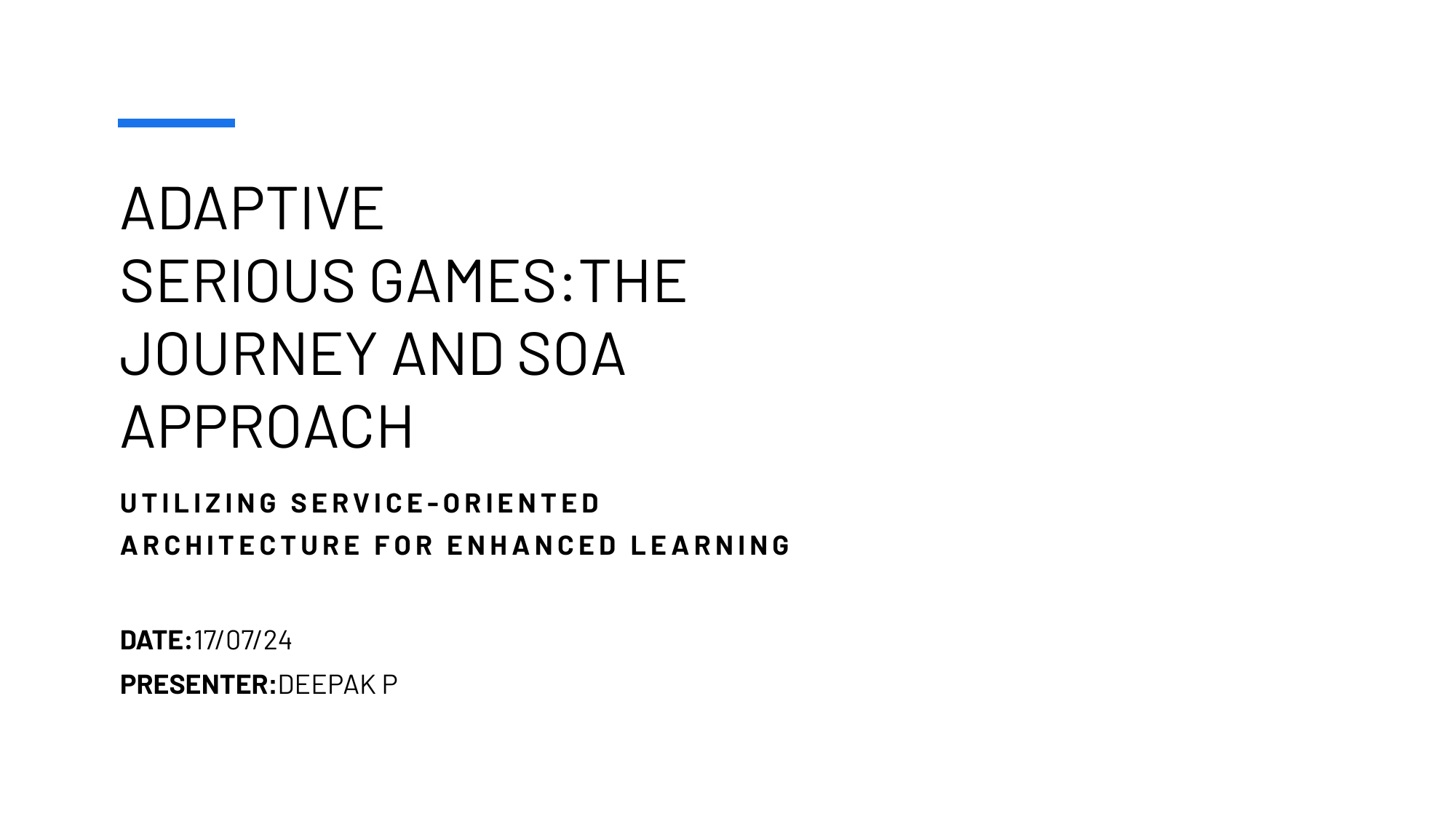

# ADAPTIVE SERIOUS GAMES:THE  JOURNEY AND SOA APPROACH
Utilizing Service-Oriented Architecture for Enhanced Learning
DATE:17/07/24
PRESENTER:DEEPAK P